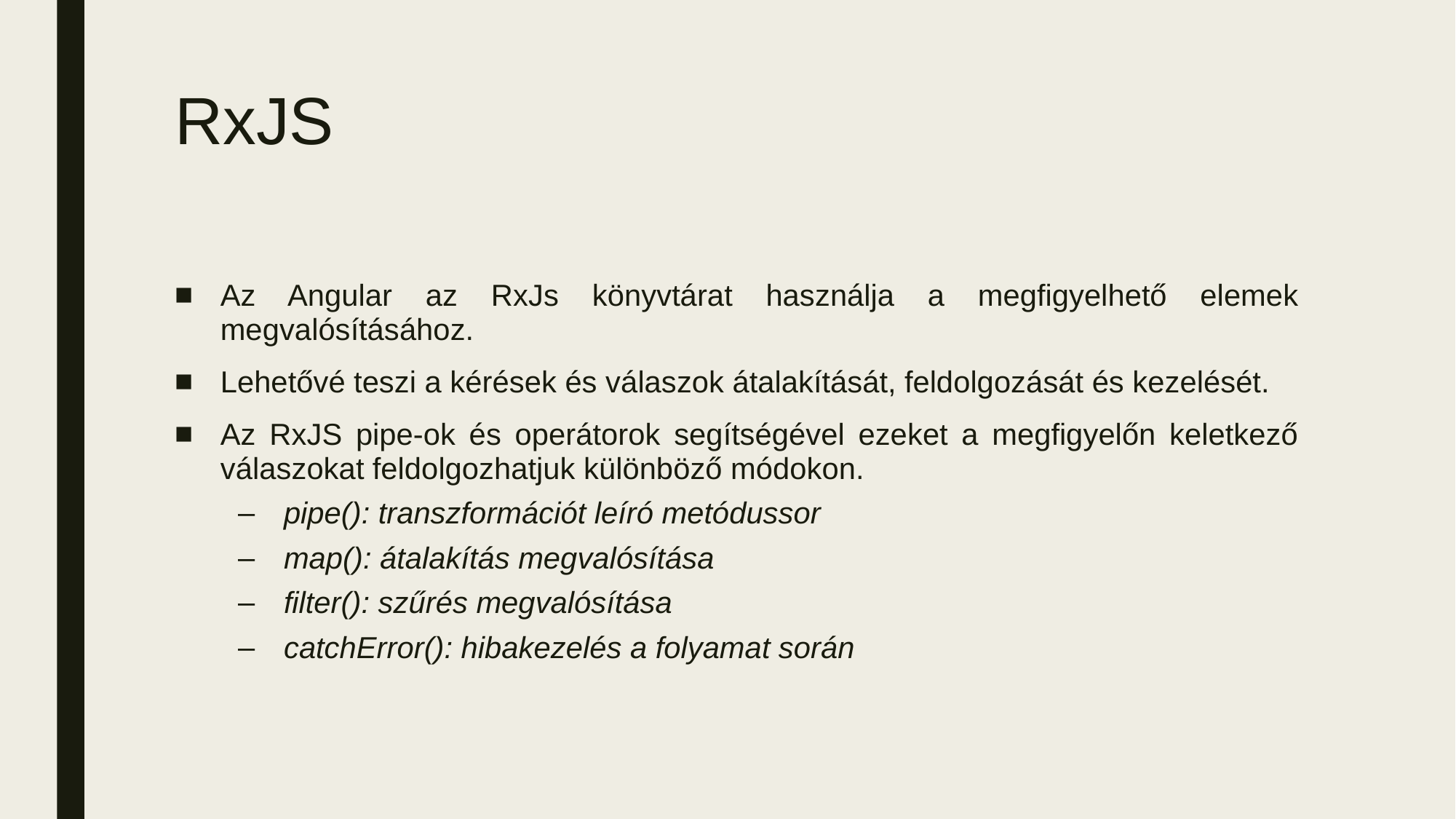

# RxJS
Az Angular az RxJs könyvtárat használja a megfigyelhető elemek megvalósításához.
Lehetővé teszi a kérések és válaszok átalakítását, feldolgozását és kezelését.
Az RxJS pipe-ok és operátorok segítségével ezeket a megfigyelőn keletkező válaszokat feldolgozhatjuk különböző módokon.
pipe(): transzformációt leíró metódussor
map(): átalakítás megvalósítása
filter(): szűrés megvalósítása
catchError(): hibakezelés a folyamat során